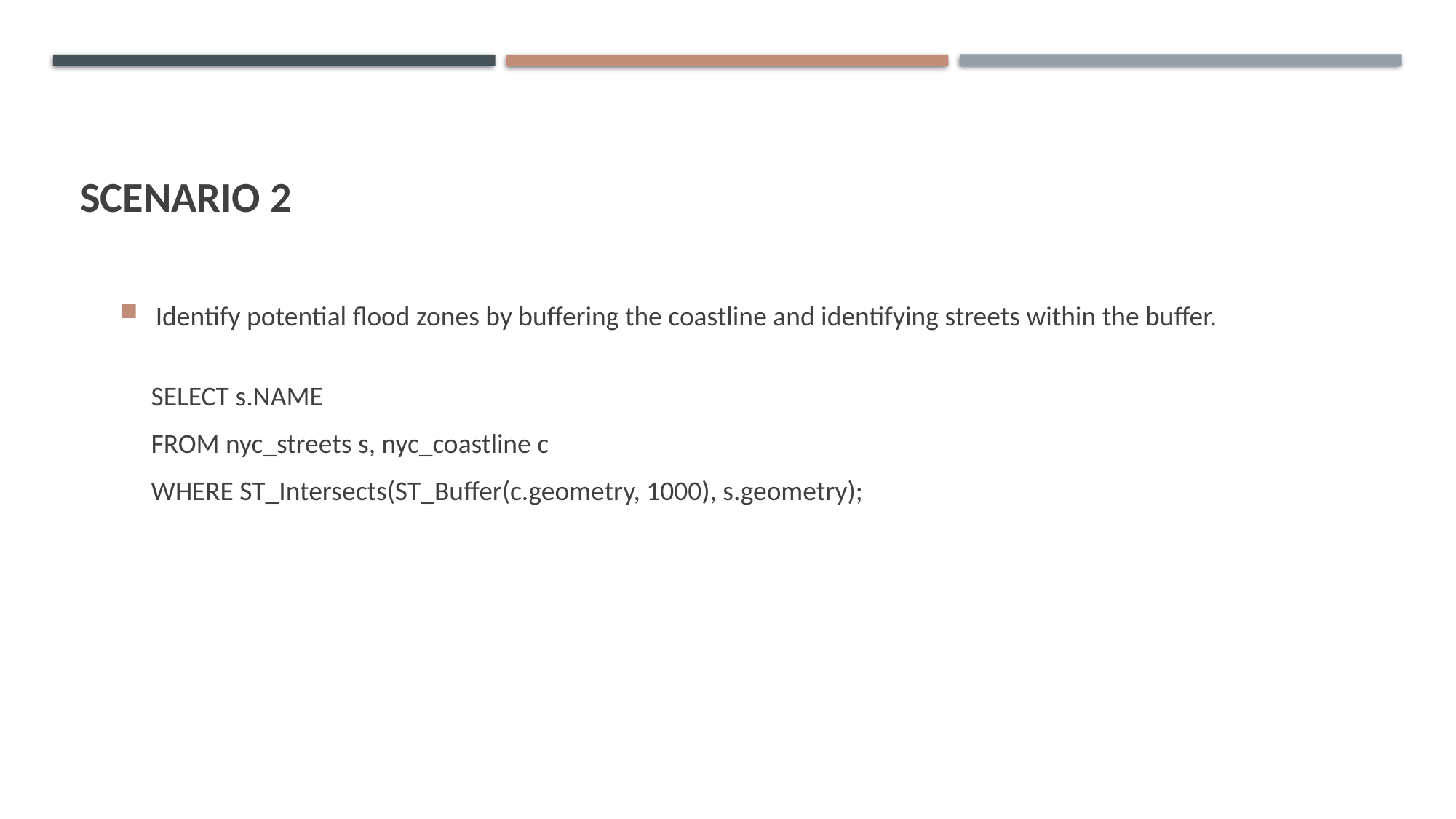

# Scenario 2
Identify potential flood zones by buffering the coastline and identifying streets within the buffer.
SELECT s.NAME
FROM nyc_streets s, nyc_coastline c
WHERE ST_Intersects(ST_Buffer(c.geometry, 1000), s.geometry);